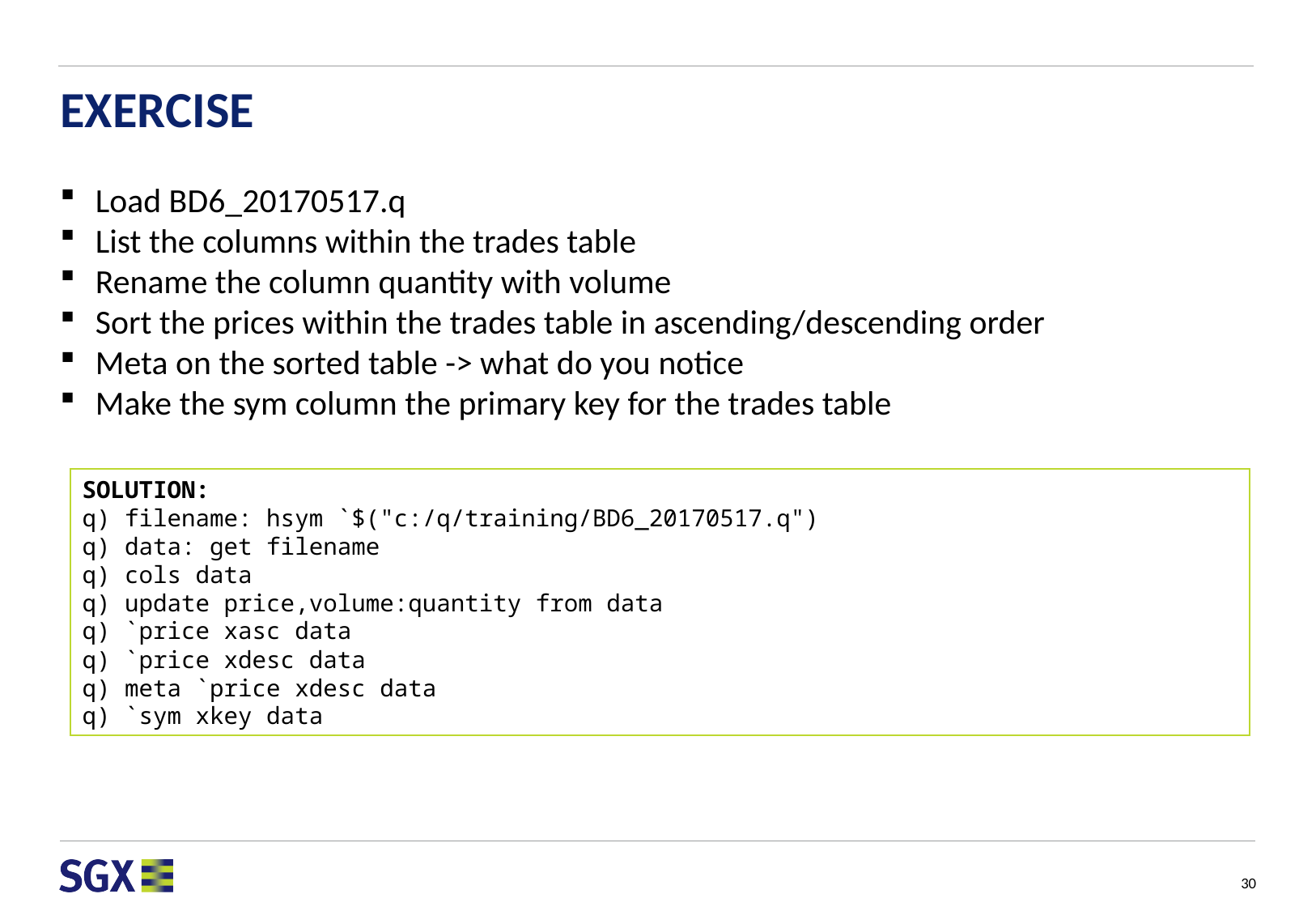

# EXERCISE
Load BD6_20170517.q
List the columns within the trades table
Rename the column quantity with volume
Sort the prices within the trades table in ascending/descending order
Meta on the sorted table -> what do you notice
Make the sym column the primary key for the trades table

SOLUTION:
q) filename: hsym `$("c:/q/training/BD6_20170517.q")
q) data: get filename
q) cols data
q) update price,volume:quantity from data
q) `price xasc data
q) `price xdesc data
q) meta `price xdesc data
q) `sym xkey data
30